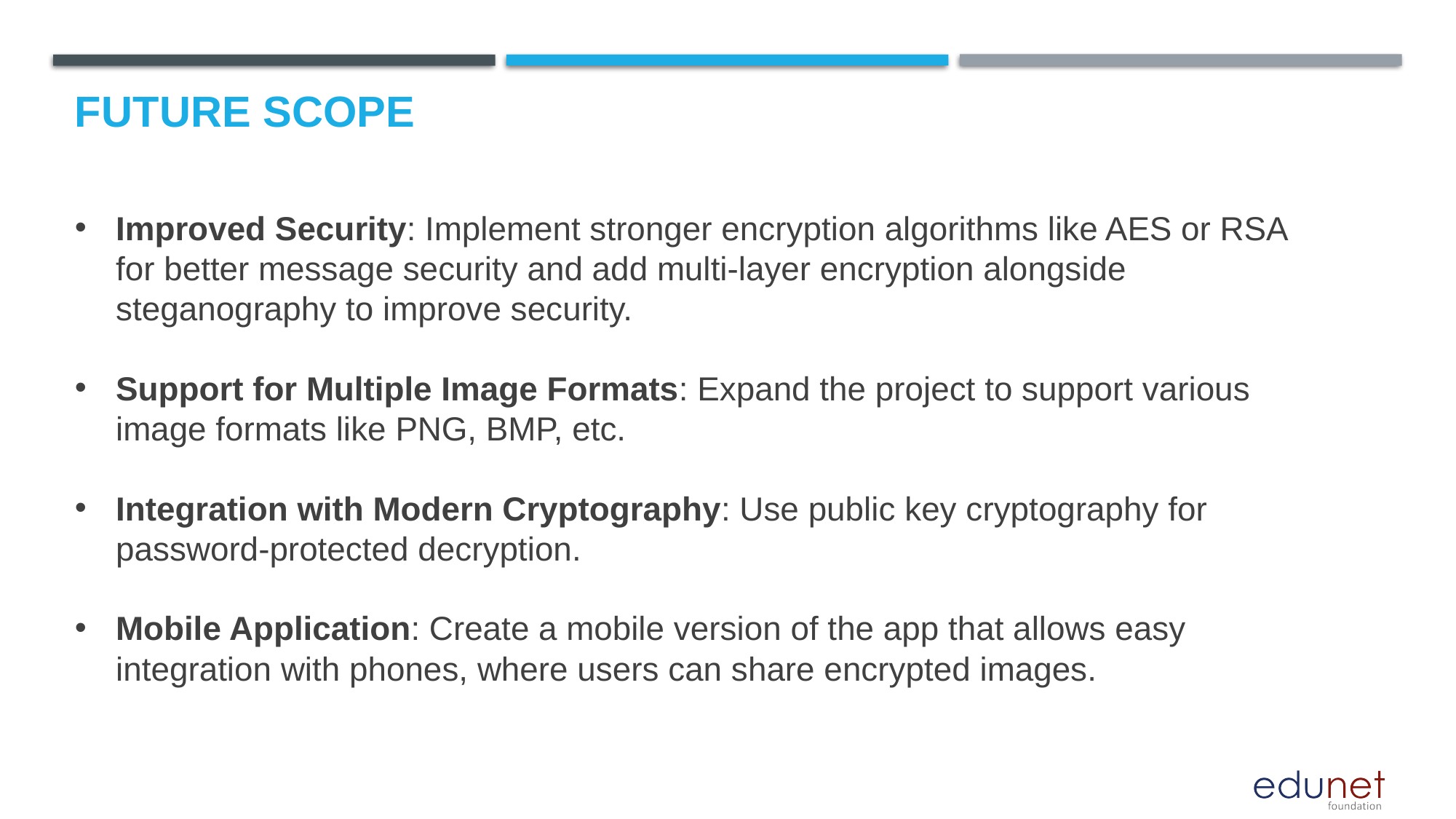

Future scope

Improved Security: Implement stronger encryption algorithms like AES or RSA for better message security and add multi-layer encryption alongside steganography to improve security.

Support for Multiple Image Formats: Expand the project to support various image formats like PNG, BMP, etc.

Integration with Modern Cryptography: Use public key cryptography for password-protected decryption.

Mobile Application: Create a mobile version of the app that allows easy integration with phones, where users can share encrypted images.